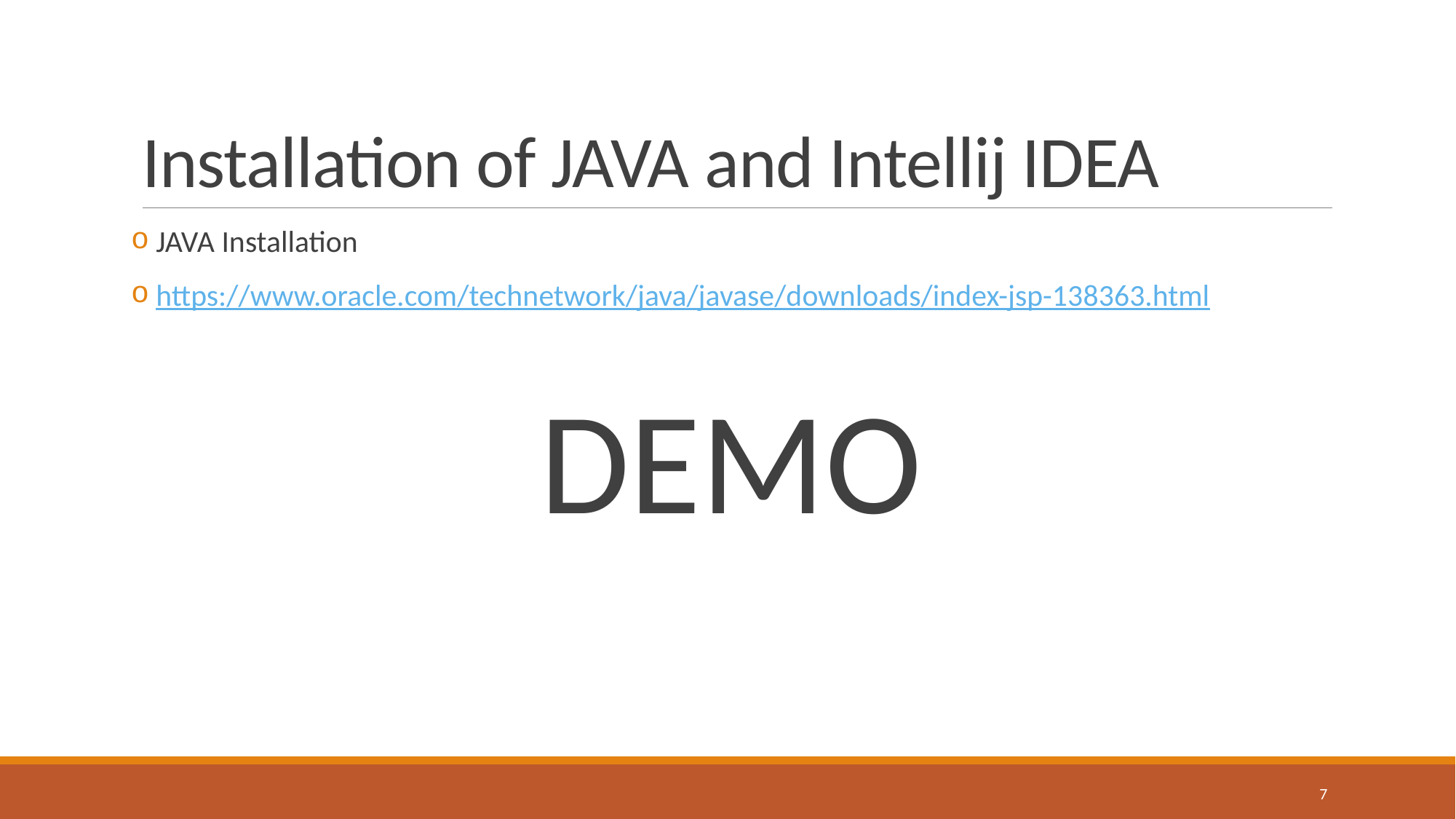

# Installation of JAVA and Intellij IDEA
 JAVA Installation
 https://www.oracle.com/technetwork/java/javase/downloads/index-jsp-138363.html

DEMO
7